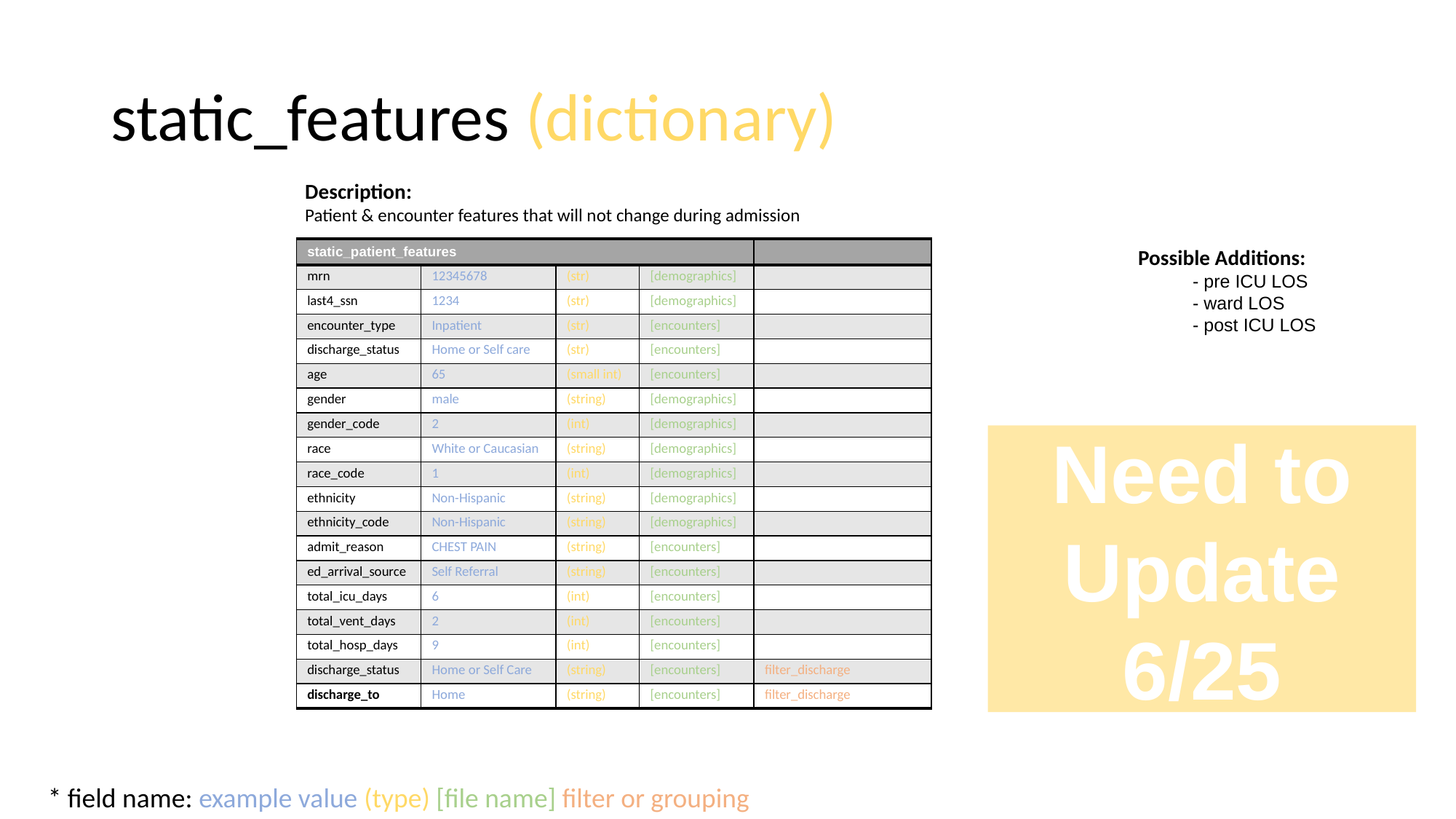

# static_features (dictionary)
Description:
Patient & encounter features that will not change during admission
| static\_patient\_features |  |  |  |  |
| --- | --- | --- | --- | --- |
| mrn | 12345678 | (str) | [demographics] |  |
| last4\_ssn | 1234 | (str) | [demographics] |  |
| encounter\_type | Inpatient | (str) | [encounters] |  |
| discharge\_status | Home or Self care | (str) | [encounters] |  |
| age | 65 | (small int) | [encounters] |  |
| gender | male | (string) | [demographics] |  |
| gender\_code | 2 | (int) | [demographics] |  |
| race | White or Caucasian | (string) | [demographics] |  |
| race\_code | 1 | (int) | [demographics] |  |
| ethnicity | Non-Hispanic | (string) | [demographics] |  |
| ethnicity\_code | Non-Hispanic | (string) | [demographics] |  |
| admit\_reason | CHEST PAIN | (string) | [encounters] |  |
| ed\_arrival\_source | Self Referral | (string) | [encounters] |  |
| total\_icu\_days | 6 | (int) | [encounters] |  |
| total\_vent\_days | 2 | (int) | [encounters] |  |
| total\_hosp\_days | 9 | (int) | [encounters] |  |
| discharge\_status | Home or Self Care | (string) | [encounters] | filter\_discharge |
| discharge\_to | Home | (string) | [encounters] | filter\_discharge |
Possible Additions:
- pre ICU LOS
- ward LOS
- post ICU LOS
Need to Update
6/25
* field name: example value (type) [file name] filter or grouping